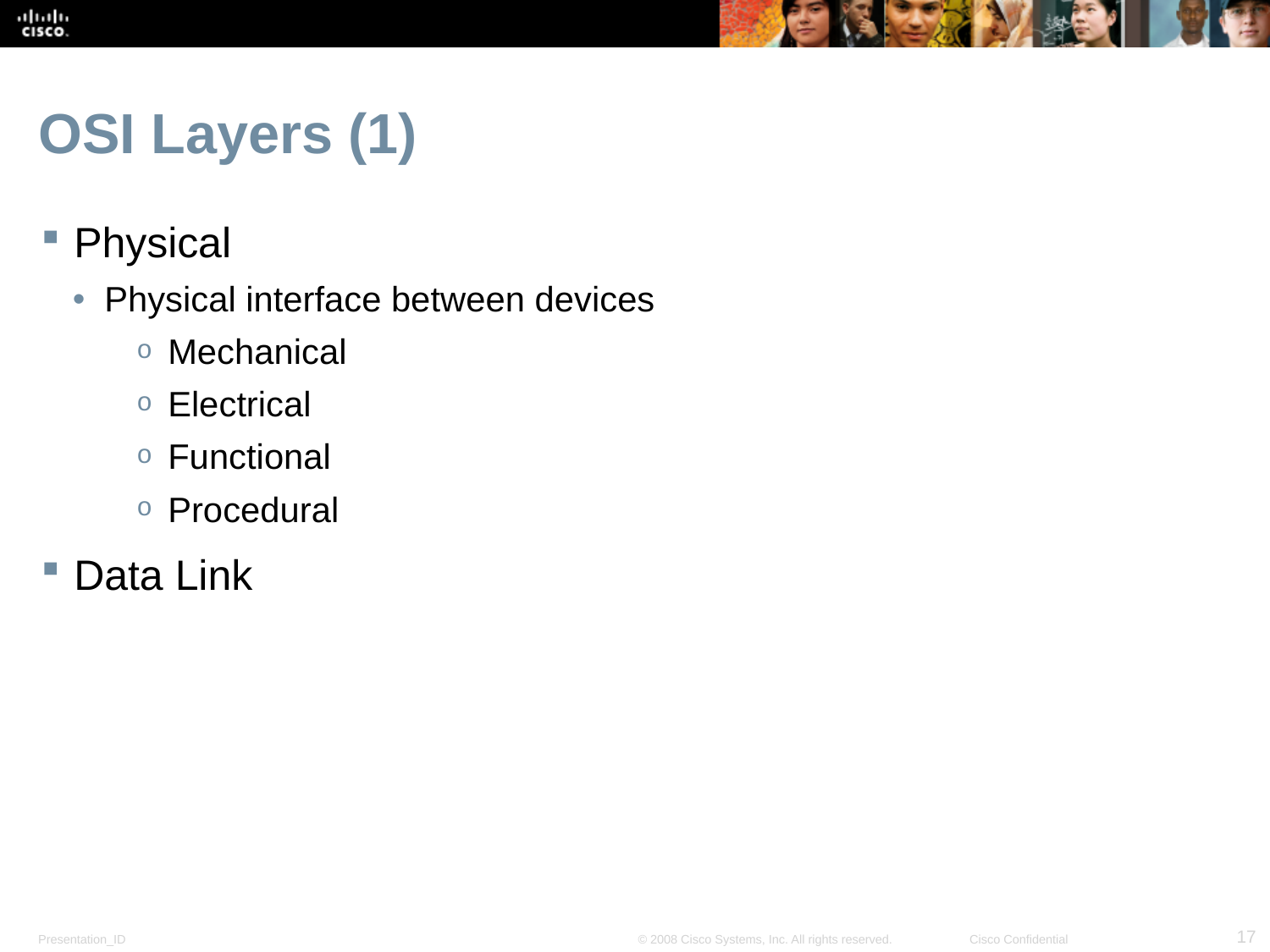

17
# OSI Layers (1)
Physical
Physical interface between devices
Mechanical
Electrical
Functional
Procedural
Data Link